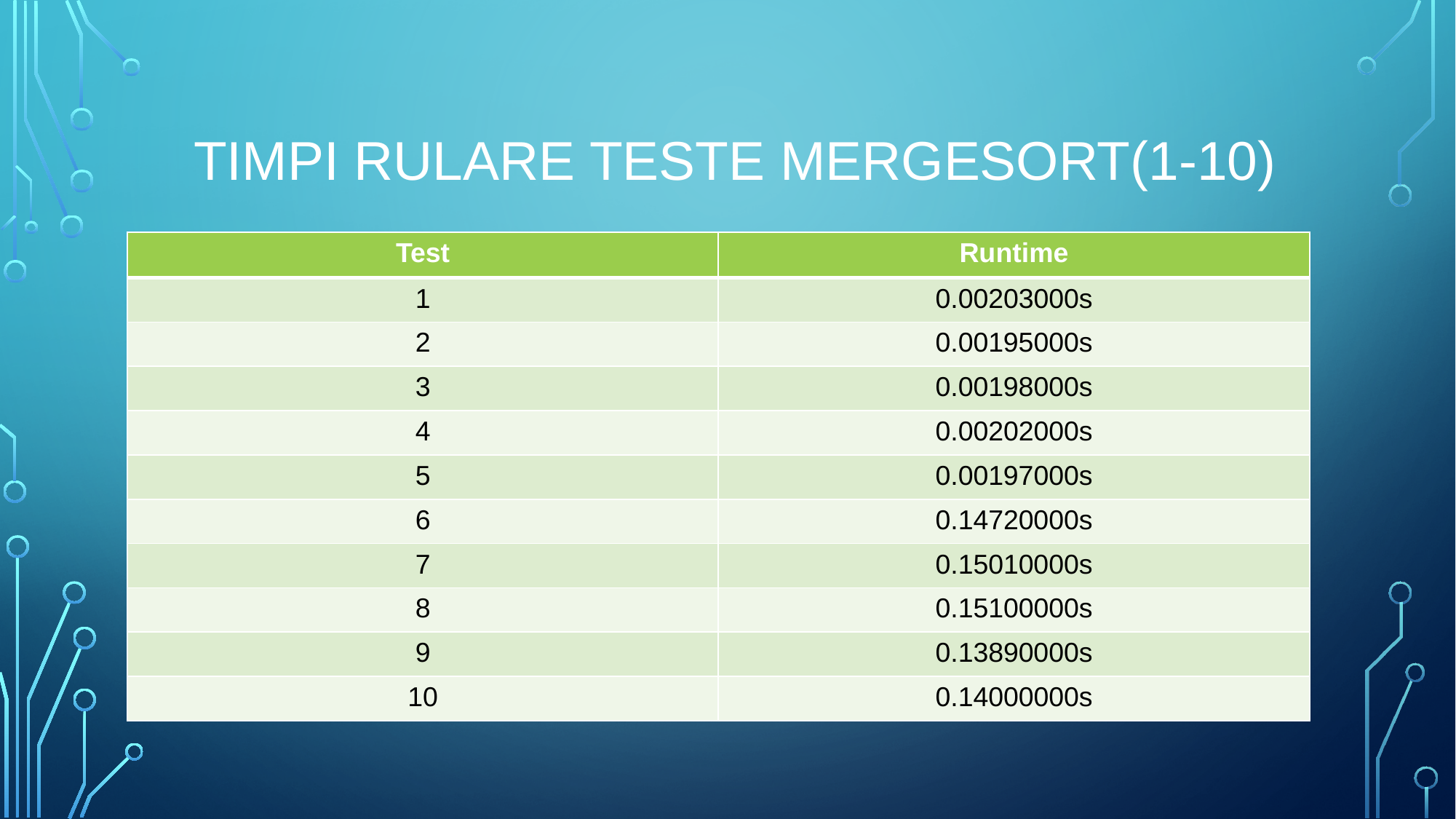

# Timpi rulare teste Mergesort(1-10)
| Test | Runtime |
| --- | --- |
| 1 | 0.00203000s |
| 2 | 0.00195000s |
| 3 | 0.00198000s |
| 4 | 0.00202000s |
| 5 | 0.00197000s |
| 6 | 0.14720000s |
| 7 | 0.15010000s |
| 8 | 0.15100000s |
| 9 | 0.13890000s |
| 10 | 0.14000000s |